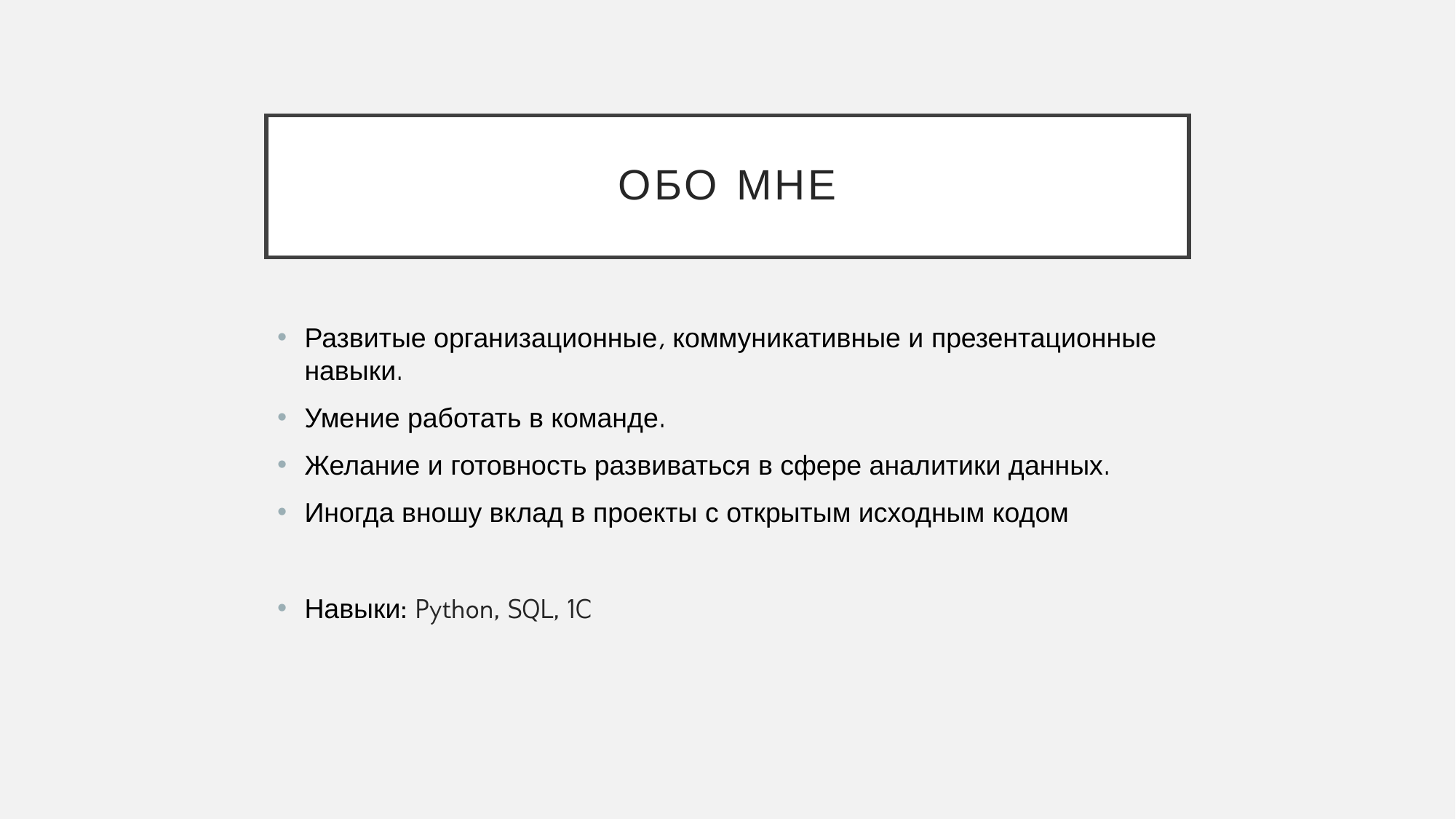

# Обо мне
Развитые организационные, коммуникативные и презентационные навыки.
Умение работать в команде.
Желание и готовность развиваться в сфере аналитики данных.
Иногда вношу вклад в проекты с открытым исходным кодом

Навыки: Python, SQL, 1C